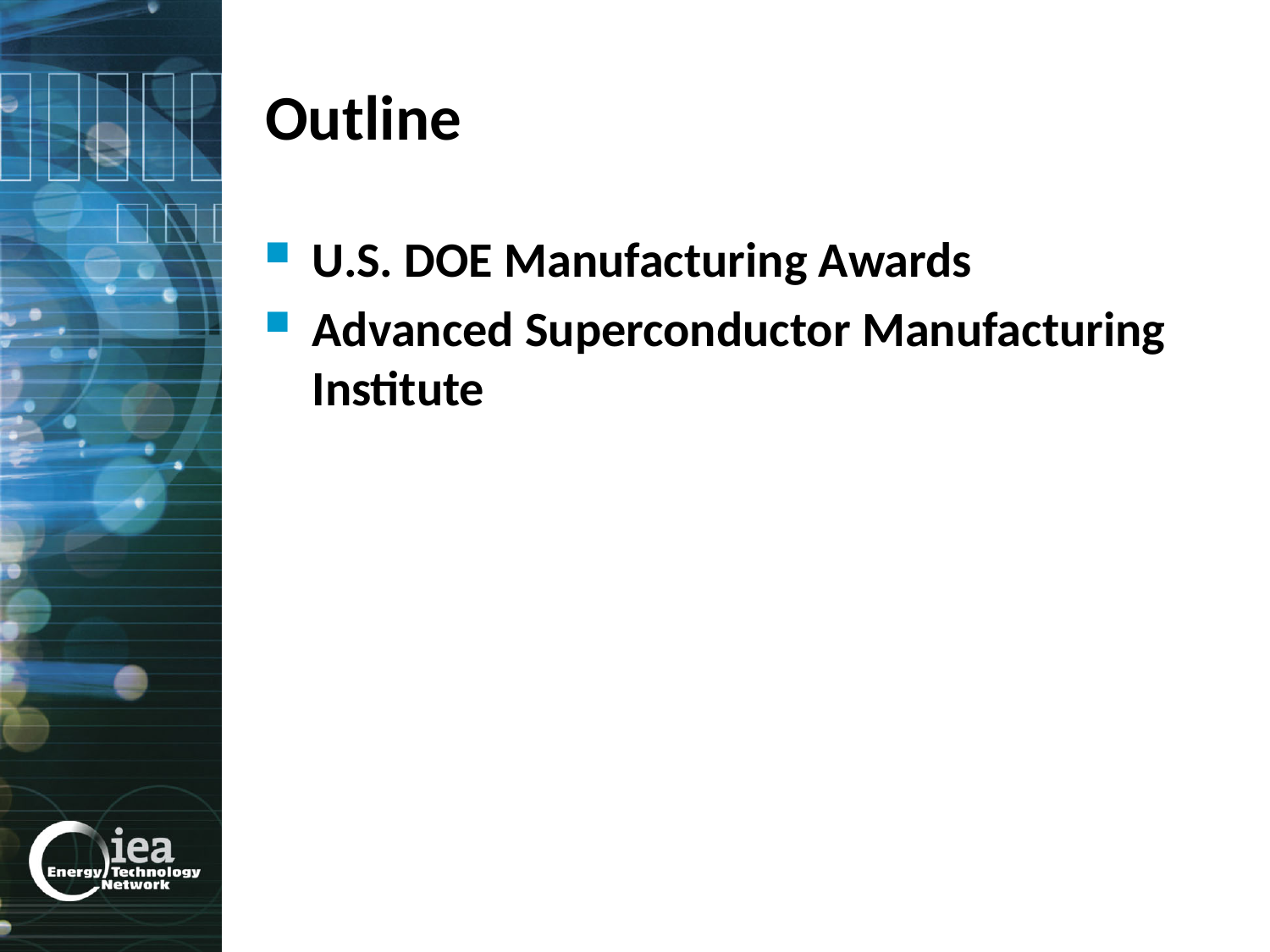

# Outline
U.S. DOE Manufacturing Awards
Advanced Superconductor Manufacturing Institute